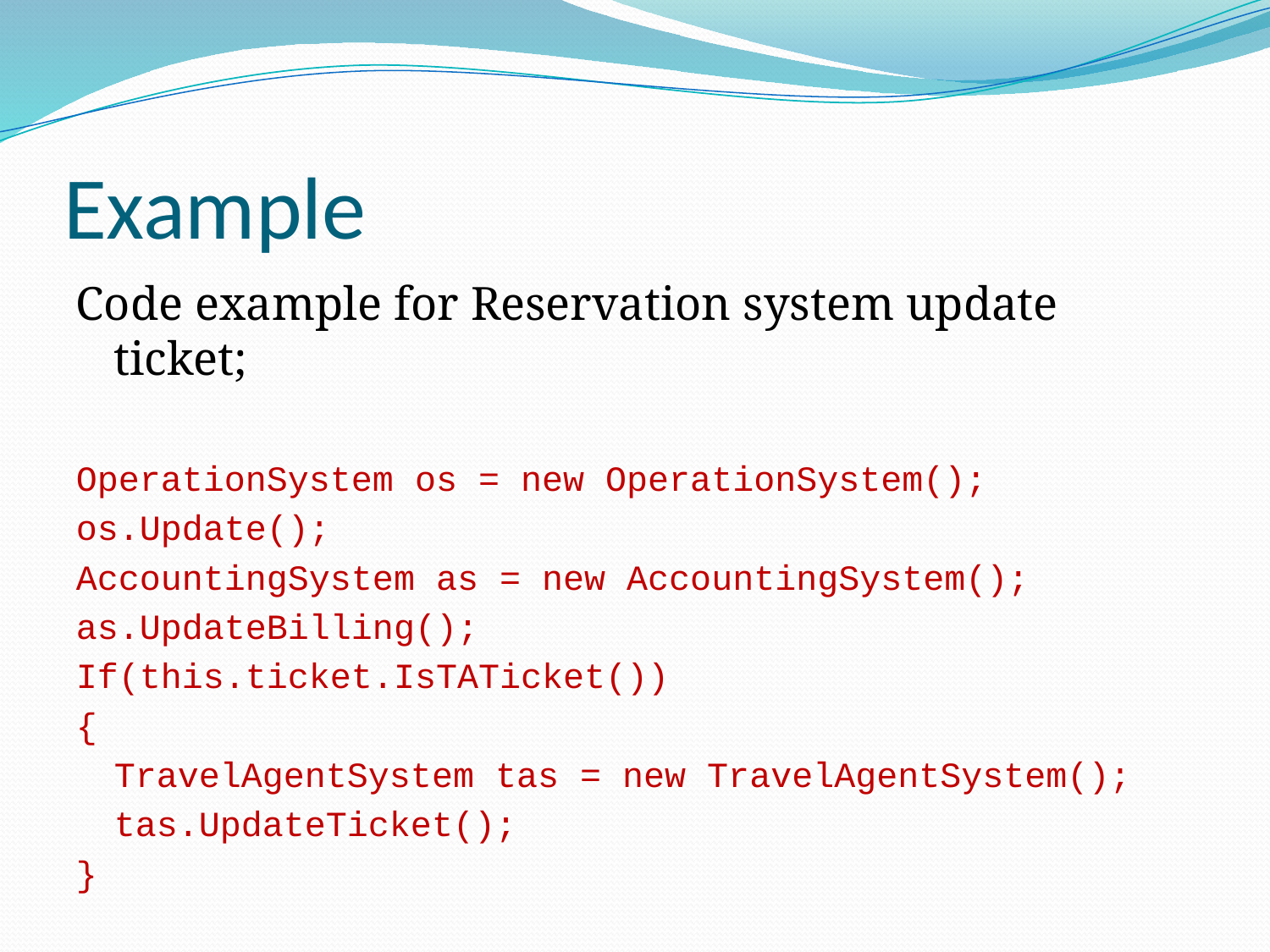

# Example
Code example for Reservation system update ticket;

OperationSystem os = new OperationSystem();
os.Update();
AccountingSystem as = new AccountingSystem();
as.UpdateBilling();
If(this.ticket.IsTATicket())
{
	TravelAgentSystem tas = new TravelAgentSystem();
	tas.UpdateTicket();
}